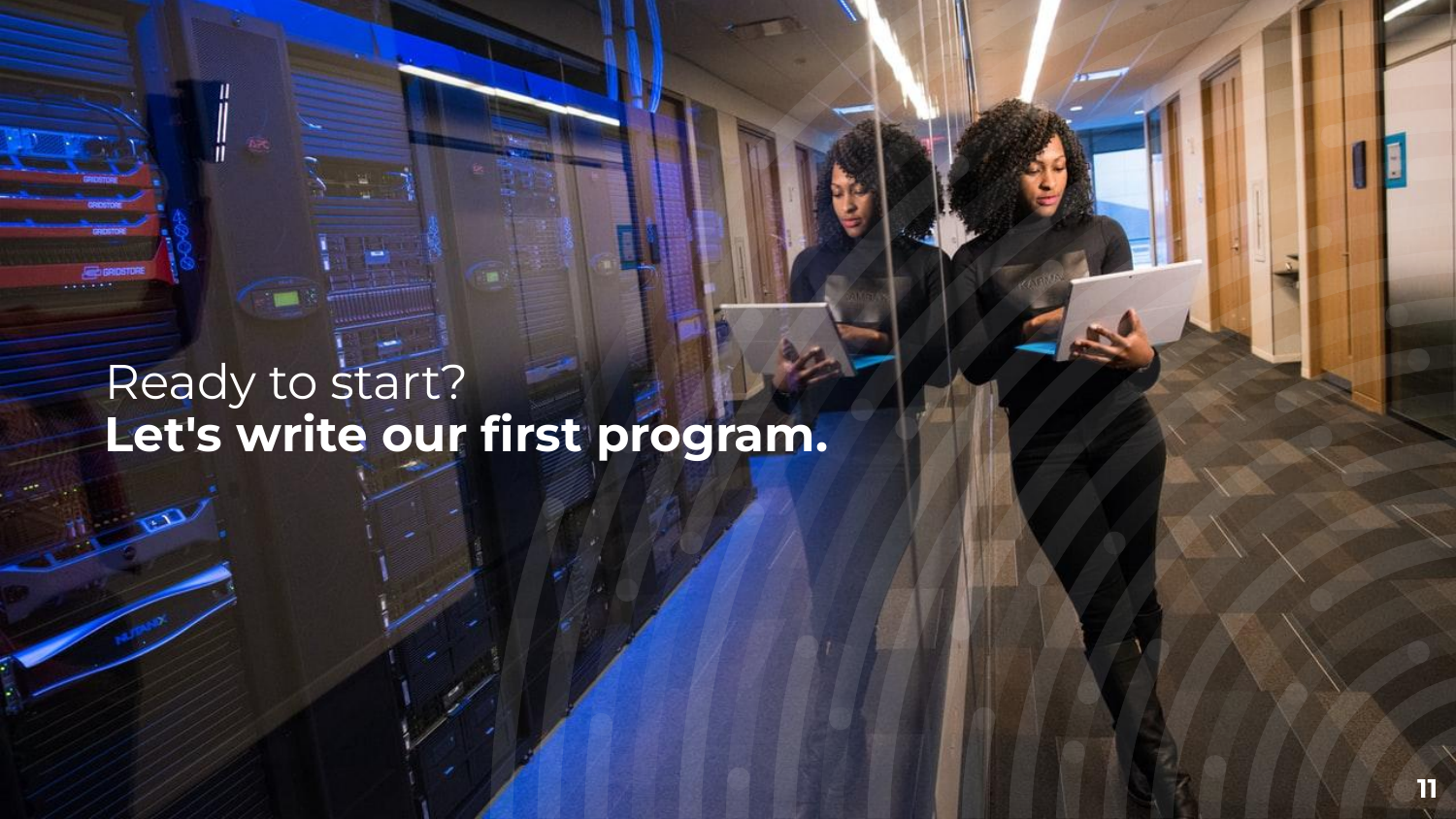

Ready to start?
Let's write our first program.
11